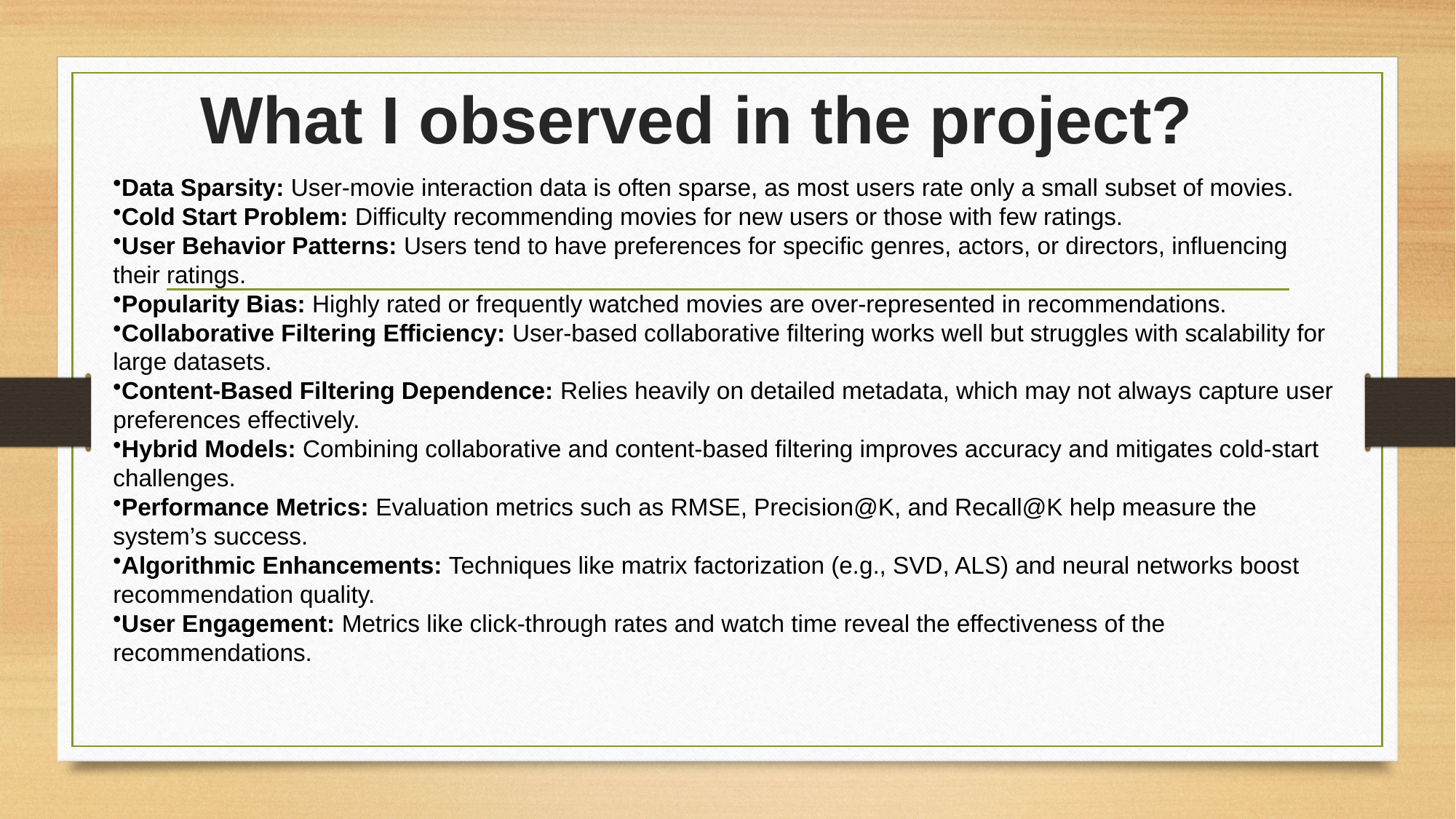

# What I observed in the project?
Data Sparsity: User-movie interaction data is often sparse, as most users rate only a small subset of movies.
Cold Start Problem: Difficulty recommending movies for new users or those with few ratings.
User Behavior Patterns: Users tend to have preferences for specific genres, actors, or directors, influencing their ratings.
Popularity Bias: Highly rated or frequently watched movies are over-represented in recommendations.
Collaborative Filtering Efficiency: User-based collaborative filtering works well but struggles with scalability for large datasets.
Content-Based Filtering Dependence: Relies heavily on detailed metadata, which may not always capture user preferences effectively.
Hybrid Models: Combining collaborative and content-based filtering improves accuracy and mitigates cold-start challenges.
Performance Metrics: Evaluation metrics such as RMSE, Precision@K, and Recall@K help measure the system’s success.
Algorithmic Enhancements: Techniques like matrix factorization (e.g., SVD, ALS) and neural networks boost recommendation quality.
User Engagement: Metrics like click-through rates and watch time reveal the effectiveness of the recommendations.